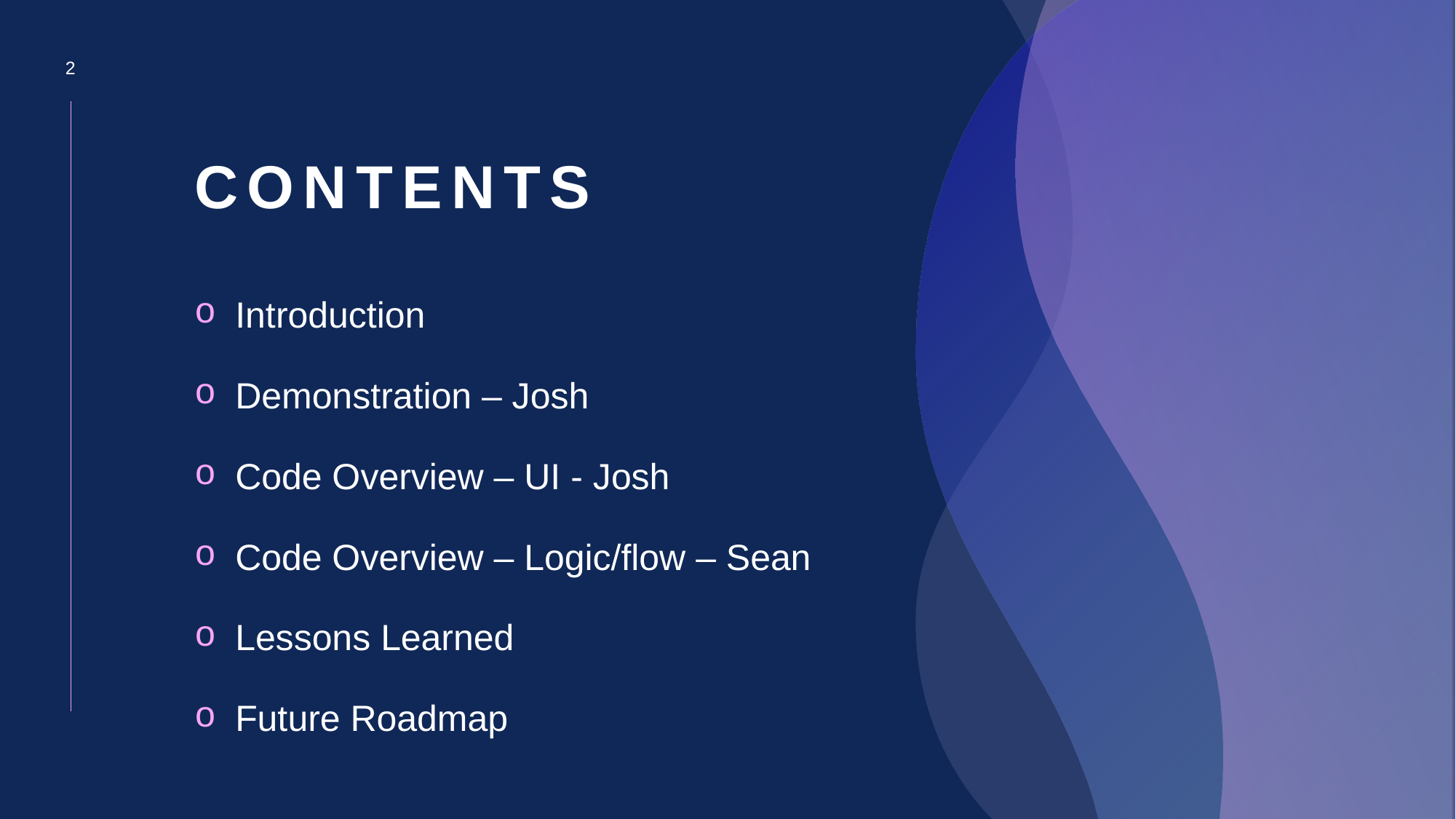

2
# CONTENTS
Introduction
Demonstration – Josh
Code Overview – UI - Josh
Code Overview – Logic/flow – Sean
Lessons Learned
Future Roadmap